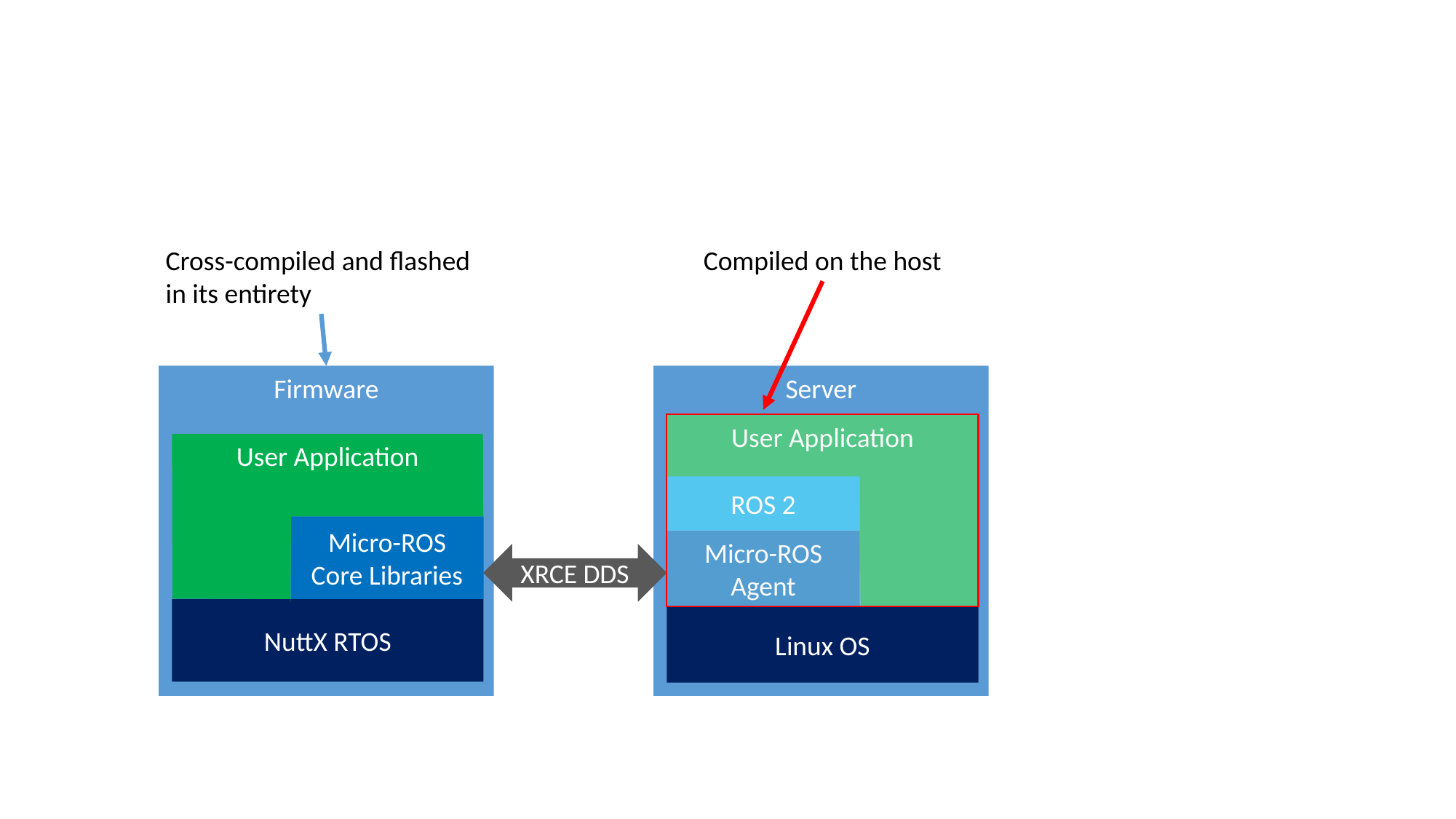

Cross-compiled and flashed
in its entirety
Compiled on the host
Server
User Application
ROS 2
Micro-ROS
Agent
Linux OS
Firmware
User Application
Micro-ROS
Core Libraries
NuttX RTOS

XRCE DDS